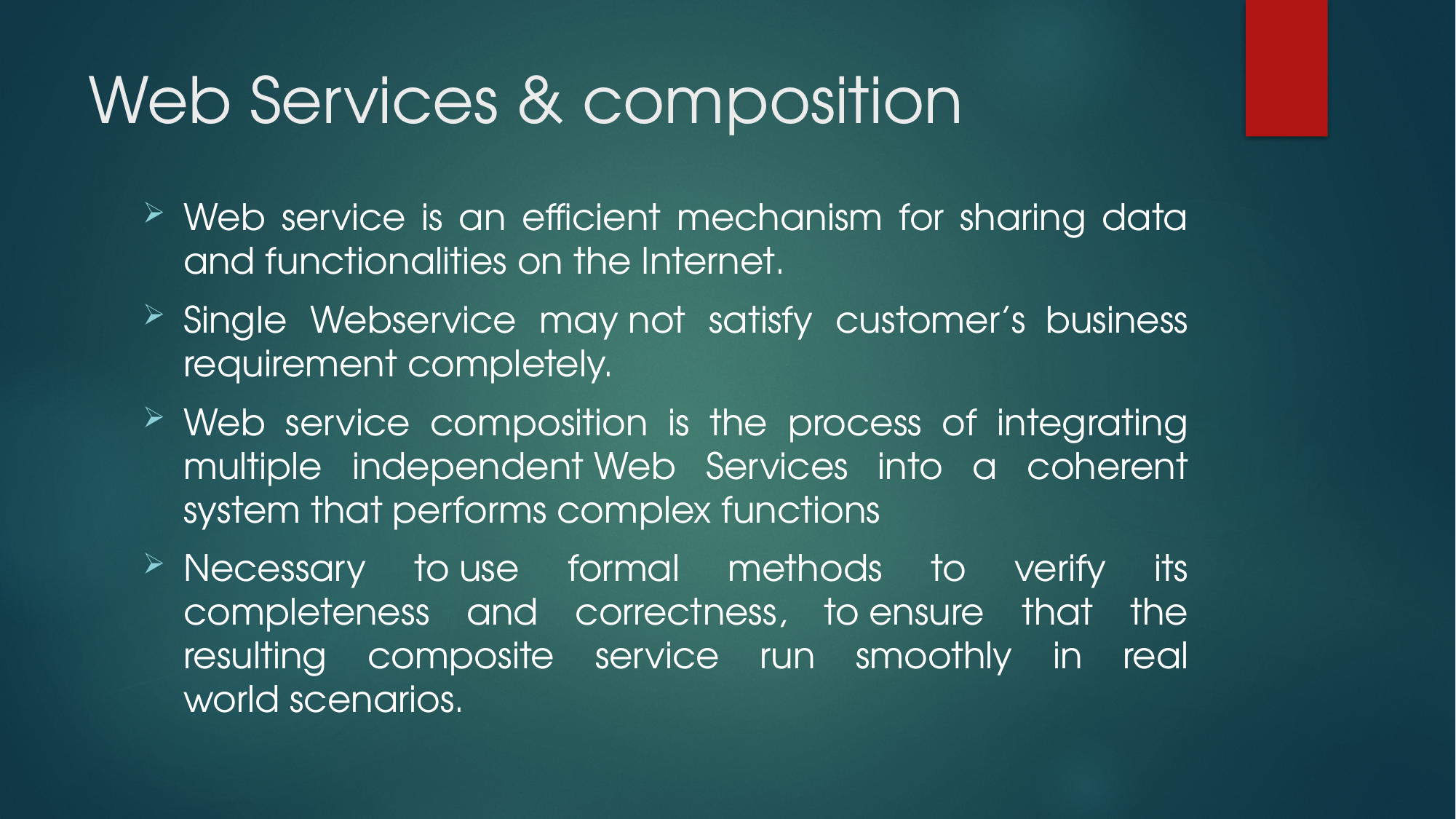

# Web Services & composition
Web service is an efficient mechanism for sharing data and functionalities on the Internet.
Single Webservice may not satisfy customer’s  business requirement completely.
Web service composition is the process of integrating multiple independent Web Services into a coherent system that performs complex functions
Necessary to use formal methods to verify its completeness and correctness, to ensure that the resulting composite service run smoothly in real world scenarios.